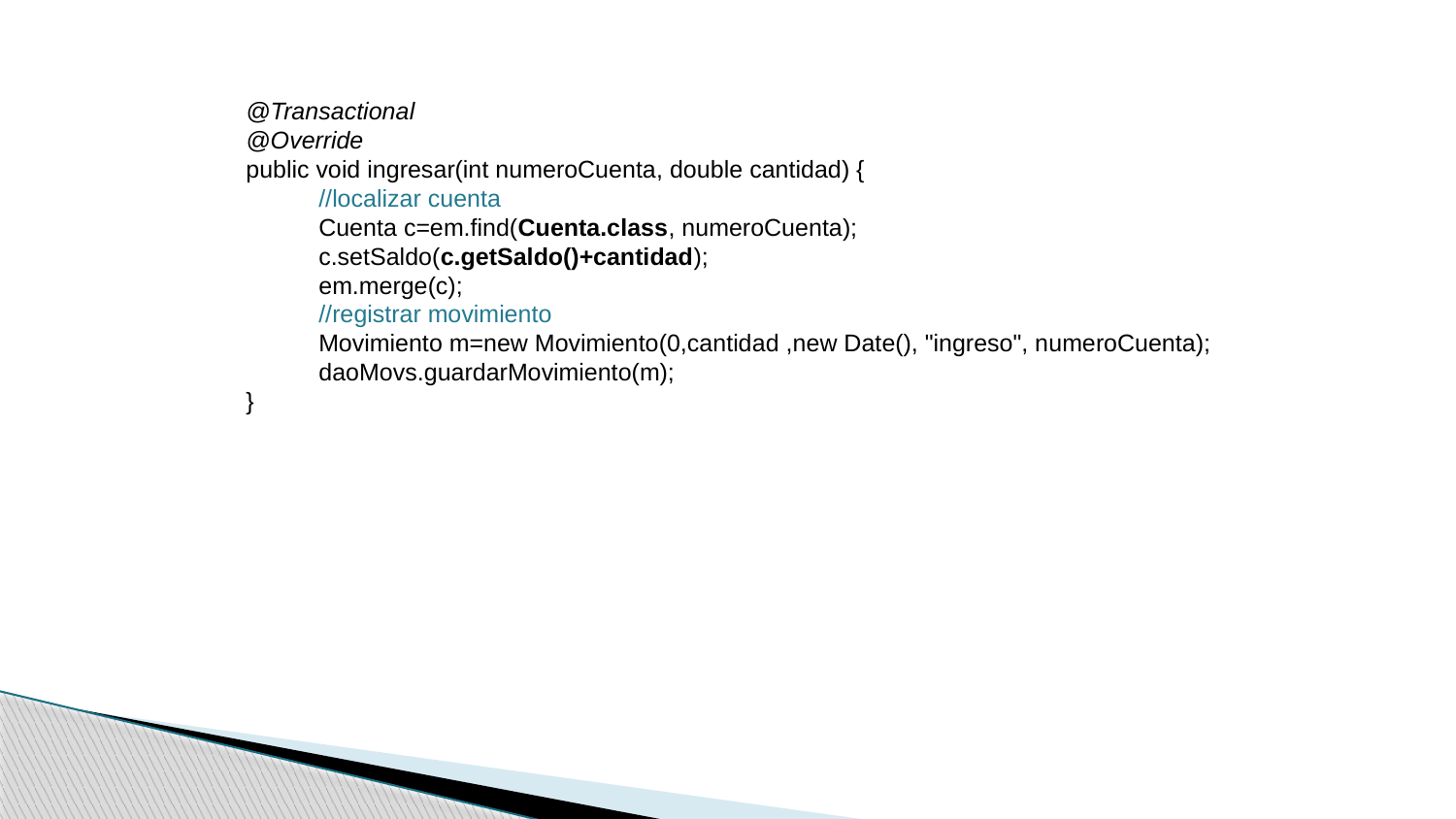

@Transactional
@Override
public void ingresar(int numeroCuenta, double cantidad) {
//localizar cuenta
Cuenta c=em.find(Cuenta.class, numeroCuenta);
c.setSaldo(c.getSaldo()+cantidad);
em.merge(c);
//registrar movimiento
Movimiento m=new Movimiento(0,cantidad ,new Date(), "ingreso", numeroCuenta);
daoMovs.guardarMovimiento(m);
}